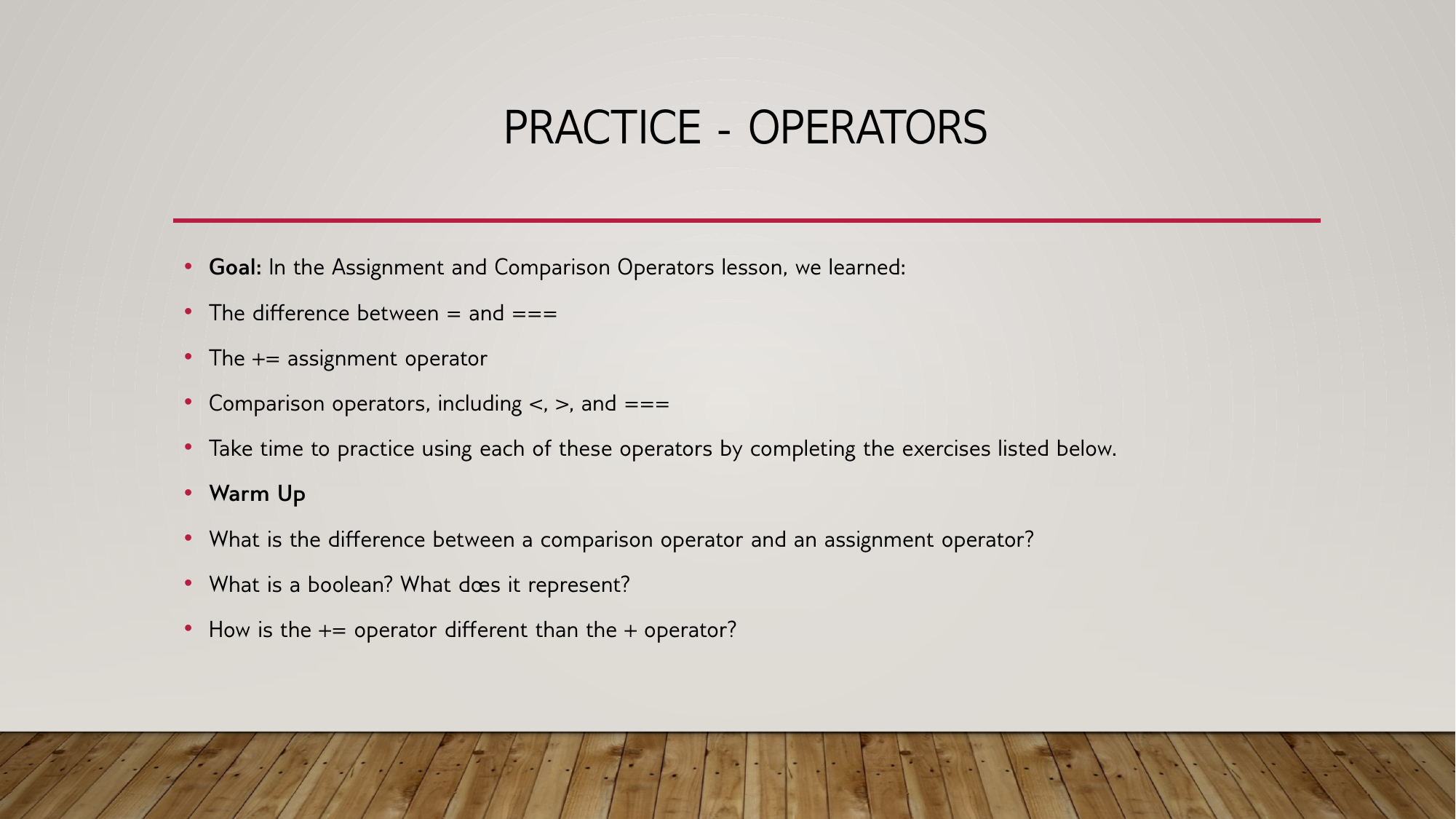

# Practice - Operators
Goal: In the Assignment and Comparison Operators lesson, we learned:
The difference between = and ===
The += assignment operator
Comparison operators, including <, >, and ===
Take time to practice using each of these operators by completing the exercises listed below.
Warm Up
What is the difference between a comparison operator and an assignment operator?
What is a boolean? What does it represent?
How is the += operator different than the + operator?